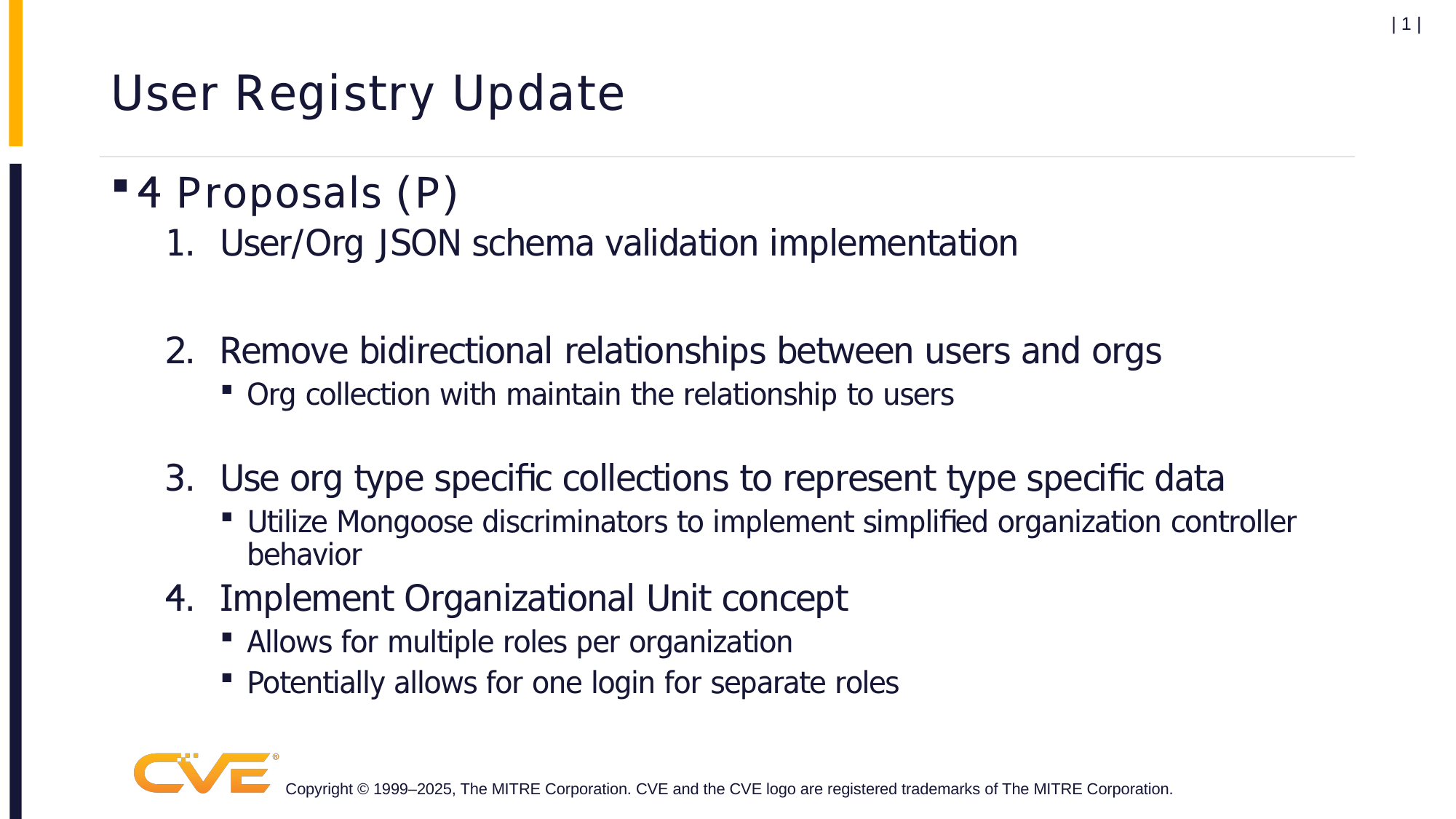

| 1 |
# User Registry Update
4 Proposals (P)
User/Org JSON schema validation implementation

Remove bidirectional relationships between users and orgs
Org collection with maintain the relationship to users

Use org type specific collections to represent type specific data
Utilize Mongoose discriminators to implement simplified organization controller behavior
Implement Organizational Unit concept
Allows for multiple roles per organization
Potentially allows for one login for separate roles